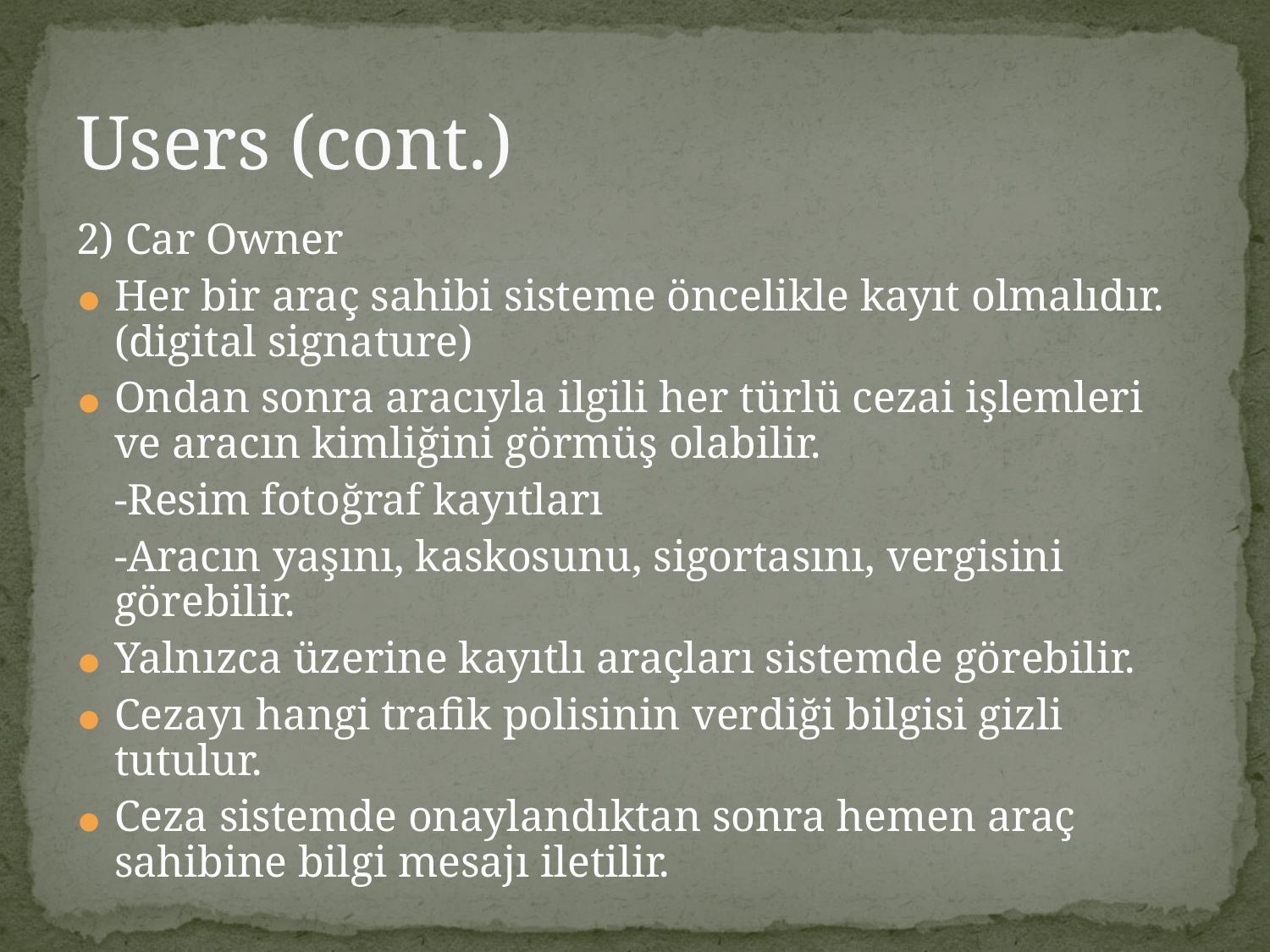

# Users (cont.)
2) Car Owner
Her bir araç sahibi sisteme öncelikle kayıt olmalıdır. (digital signature)
Ondan sonra aracıyla ilgili her türlü cezai işlemleri ve aracın kimliğini görmüş olabilir.
	-Resim fotoğraf kayıtları
	-Aracın yaşını, kaskosunu, sigortasını, vergisini görebilir.
Yalnızca üzerine kayıtlı araçları sistemde görebilir.
Cezayı hangi trafik polisinin verdiği bilgisi gizli tutulur.
Ceza sistemde onaylandıktan sonra hemen araç sahibine bilgi mesajı iletilir.